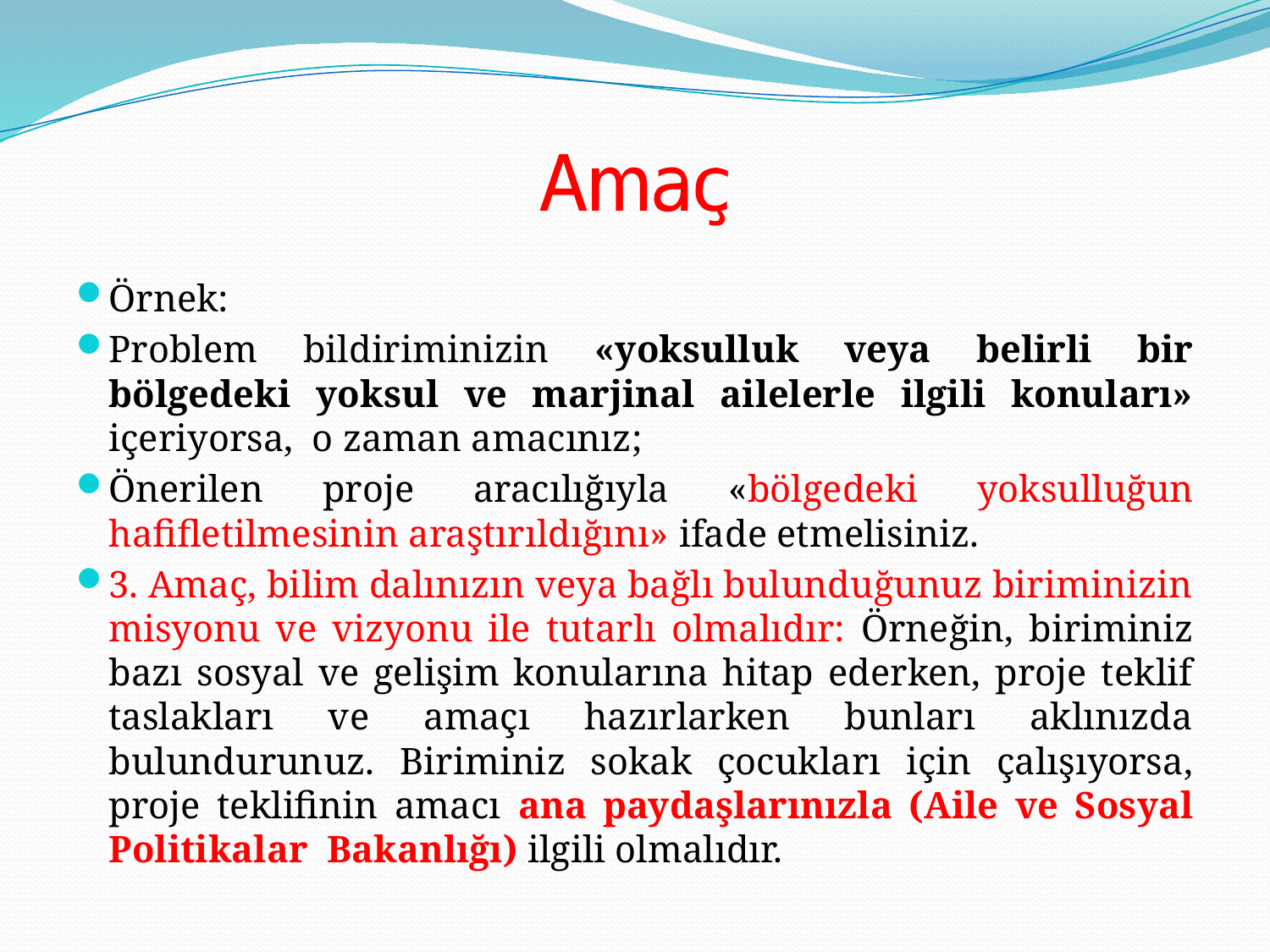

# Amaç
Örnek:
Problem bildiriminizin «yoksulluk veya belirli bir bölgedeki yoksul ve marjinal ailelerle ilgili konuları» içeriyorsa,  o zaman amacınız;
Önerilen proje aracılığıyla «bölgedeki yoksulluğun hafifletilmesinin araştırıldığını» ifade etmelisiniz.
3. Amaç, bilim dalınızın veya bağlı bulunduğunuz biriminizin misyonu ve vizyonu ile tutarlı olmalıdır: Örneğin, biriminiz bazı sosyal ve gelişim konularına hitap ederken, proje teklif taslakları ve amaçı hazırlarken bunları aklınızda bulundurunuz. Biriminiz sokak çocukları için çalışıyorsa, proje teklifinin amacı ana paydaşlarınızla (Aile ve Sosyal Politikalar  Bakanlığı) ilgili olmalıdır.